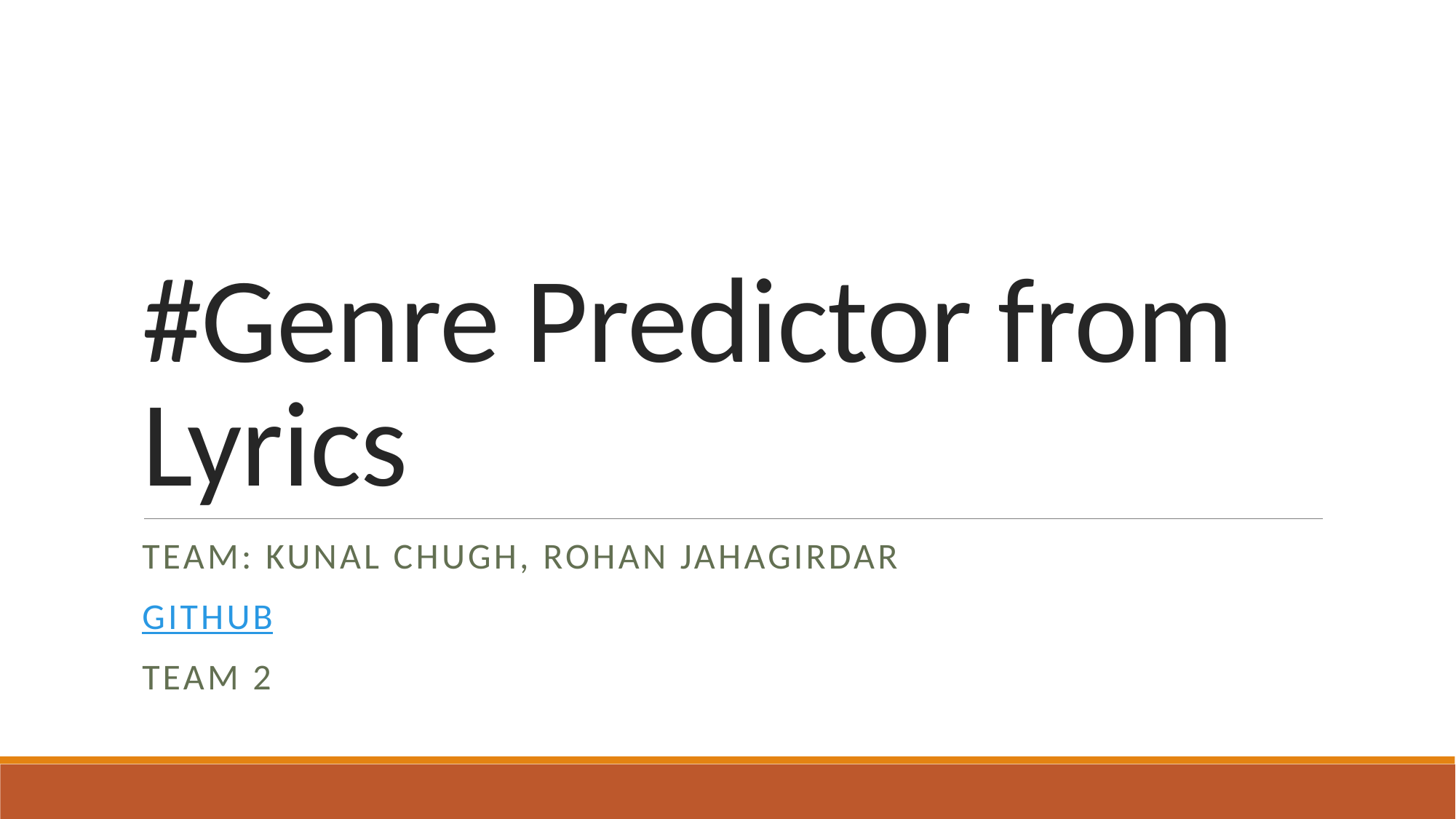

# #Genre Predictor from Lyrics
Team: Kunal Chugh, Rohan Jahagirdar
GithuB
Team 2